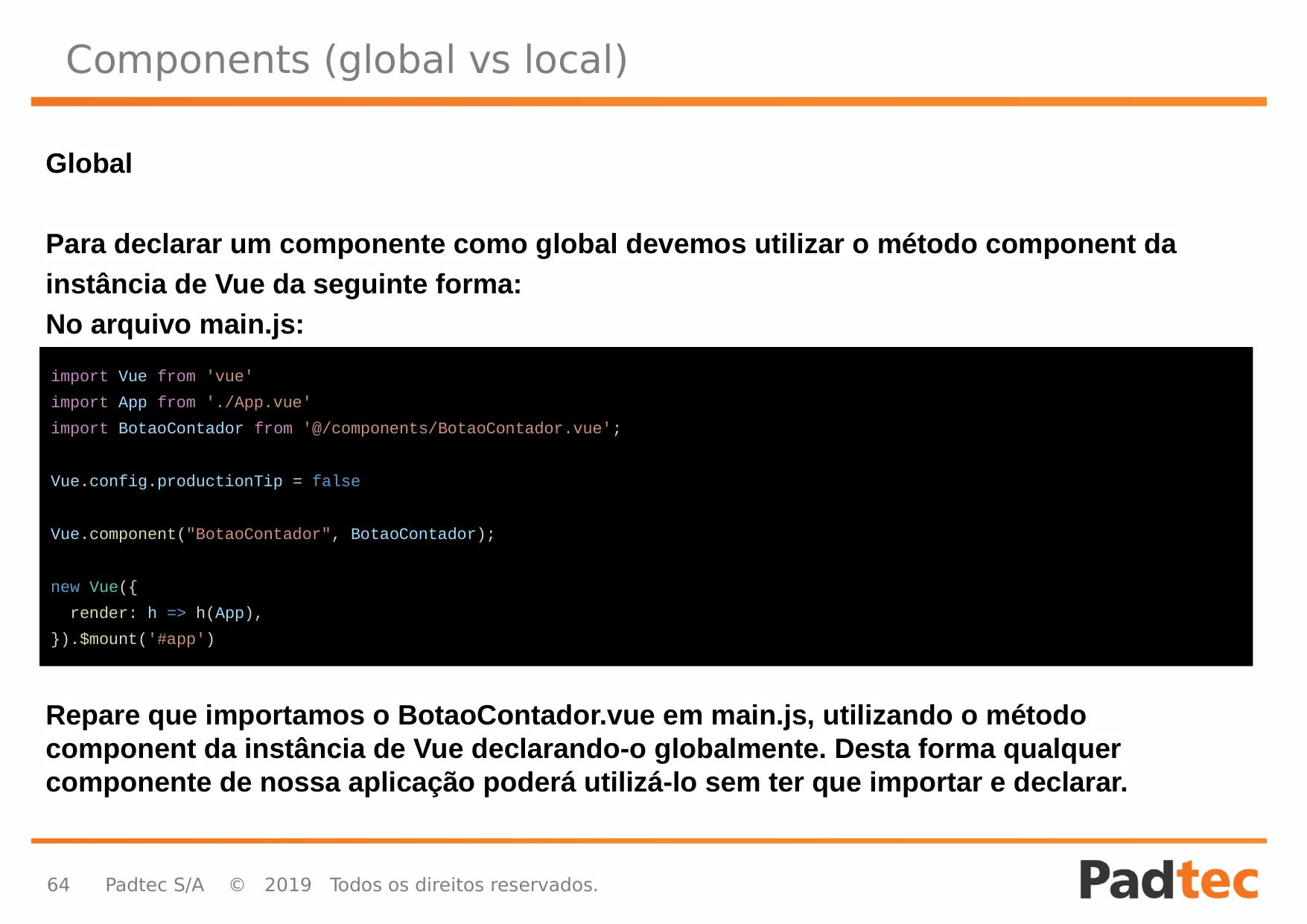

# Components (global vs local)
Global

Para declarar um componente como global devemos utilizar o método component da instância de Vue da seguinte forma:
No arquivo main.js:

import Vue from 'vue'
import App from './App.vue'
import BotaoContador from '@/components/BotaoContador.vue';

Vue.config.productionTip = false

Vue.component("BotaoContador", BotaoContador);

new Vue({
  render: h => h(App),
}).$mount('#app')

Repare que importamos o BotaoContador.vue em main.js, utilizando o método component da instância de Vue declarando-o globalmente. Desta forma qualquer componente de nossa aplicação poderá utilizá-lo sem ter que importar e declarar.